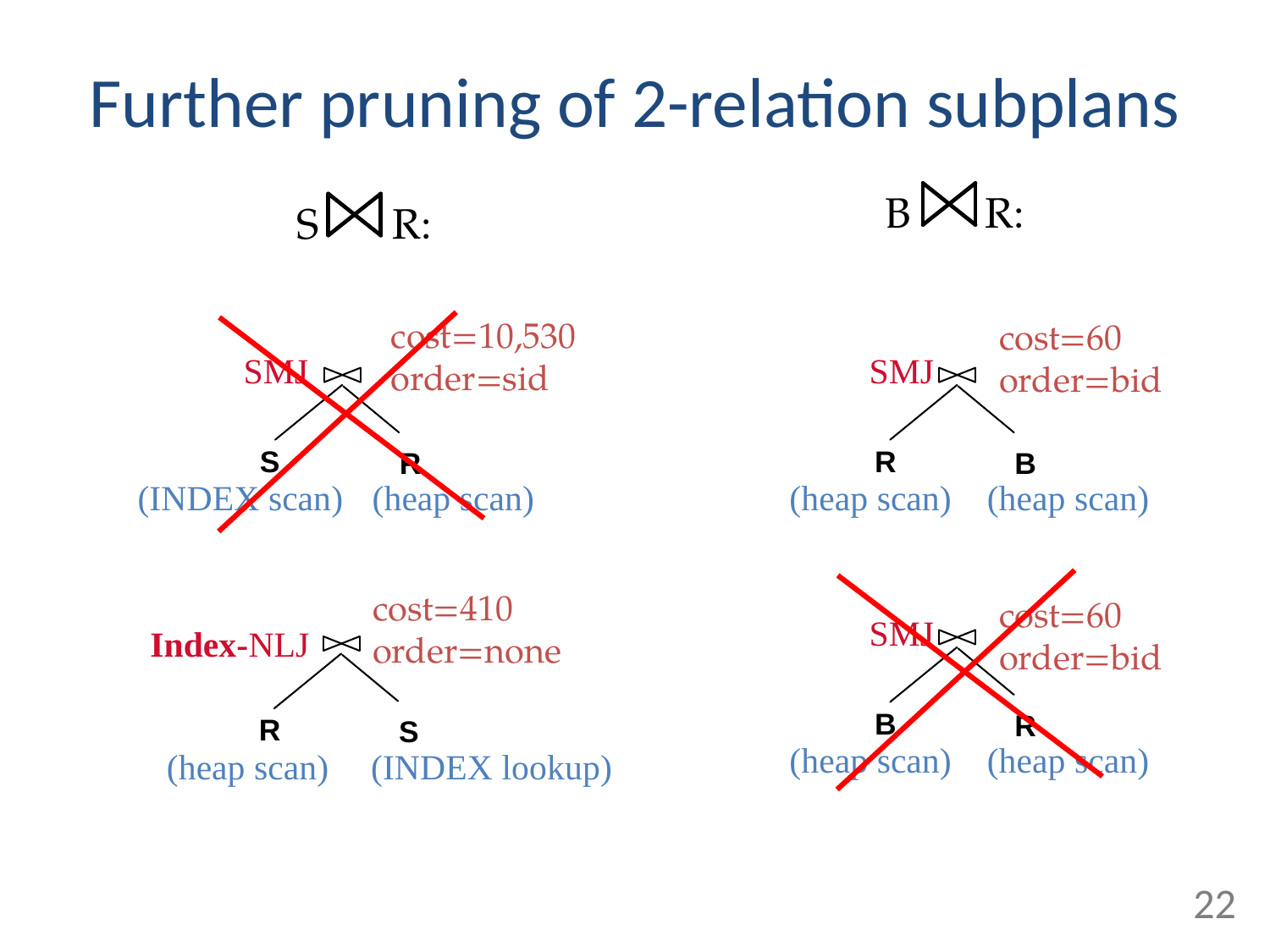

# Further pruning of 2-relation subplans
B       R:

S       R:

cost=10,530
order=sid
cost=60
order=bid

SMJ
SMJ

S
R
R
B
(INDEX scan)
(heap scan)
(heap scan)
(heap scan)

cost=410
order=none
cost=60
order=bid
SMJ
Index-NLJ

B
R
R
S
(heap scan)
(heap scan)
(heap scan)
(INDEX lookup)
22